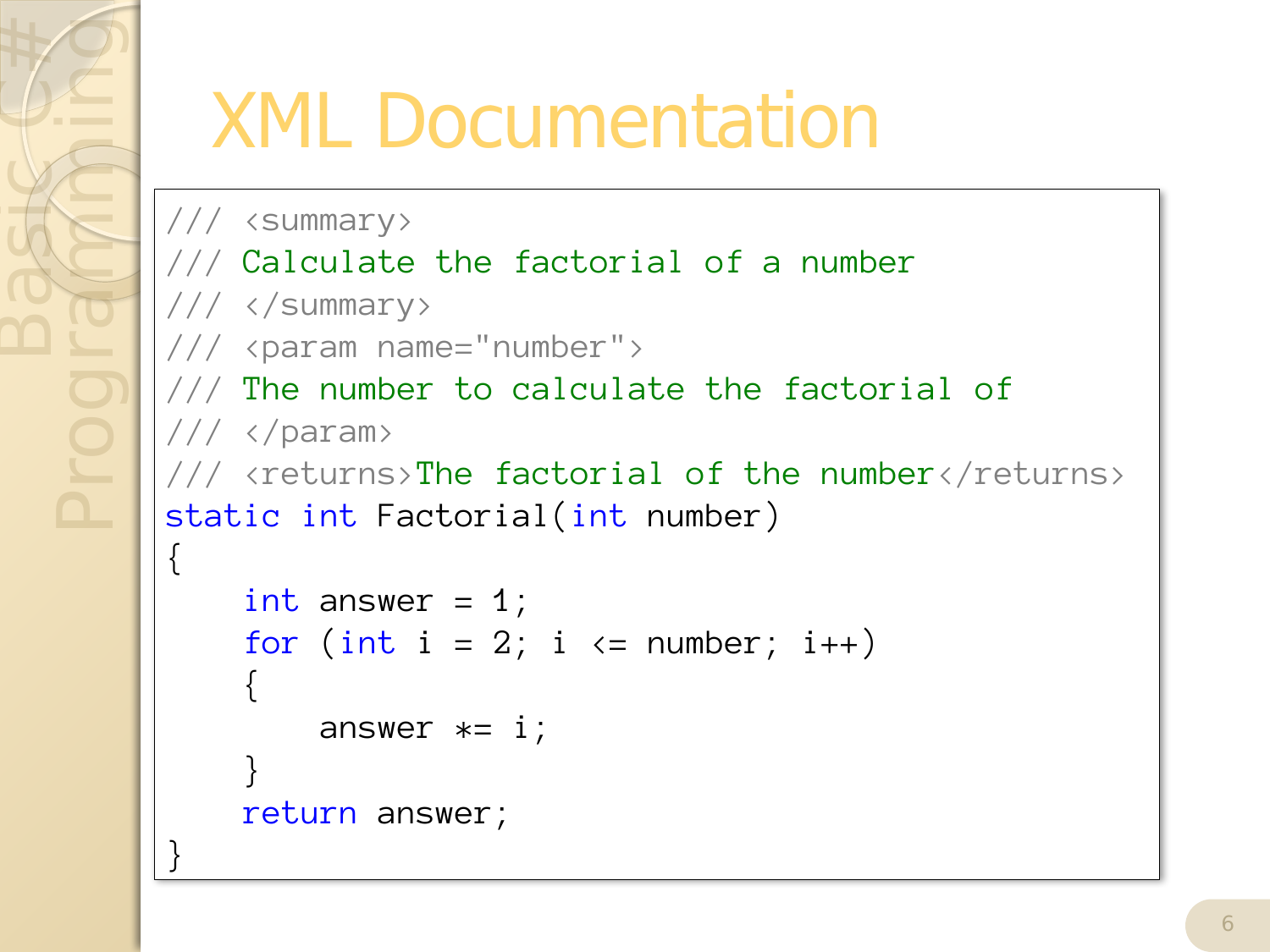

# XML Documentation
/// <summary>
/// Calculate the factorial of a number
/// </summary>
/// <param name="number">
/// The number to calculate the factorial of
/// </param>
/// <returns>The factorial of the number</returns>
static int Factorial(int number)
{
    int answer = 1;
    for (int i = 2; i <= number; i++)
    {
        answer *= i;
    }
    return answer;
}
6